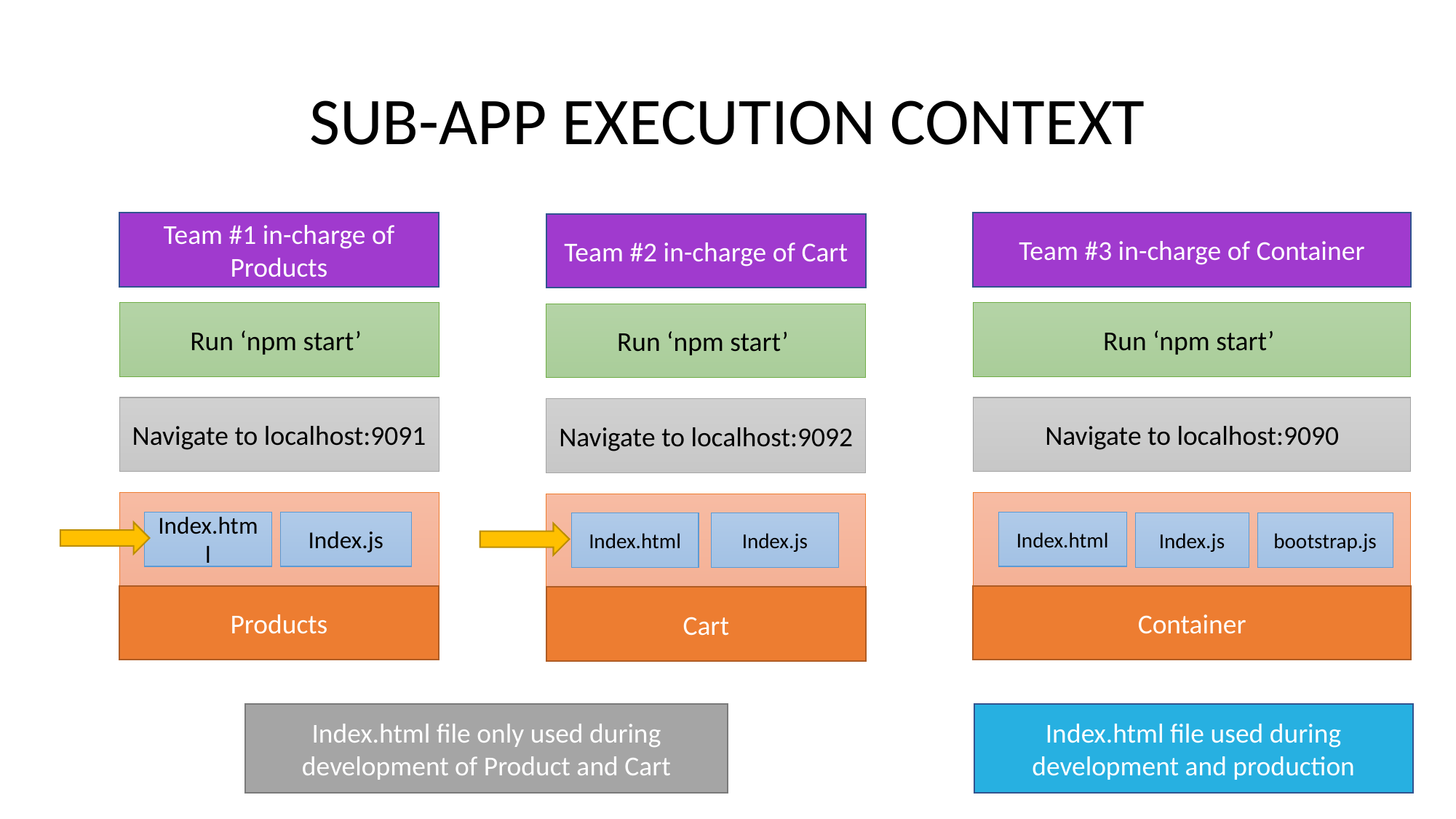

# SUB-APP EXECUTION CONTEXT
Team #1 in-charge of Products
Team #3 in-charge of Container
Team #2 in-charge of Cart
Run ‘npm start’
Run ‘npm start’
Run ‘npm start’
Navigate to localhost:9091
Navigate to localhost:9090
Navigate to localhost:9092

Index.html
Index.html
Index.js
Index.html
Index.js
bootstrap.js
Index.js

Products
Container
Cart
Index.html file used during development and production
Index.html file only used during development of Product and Cart